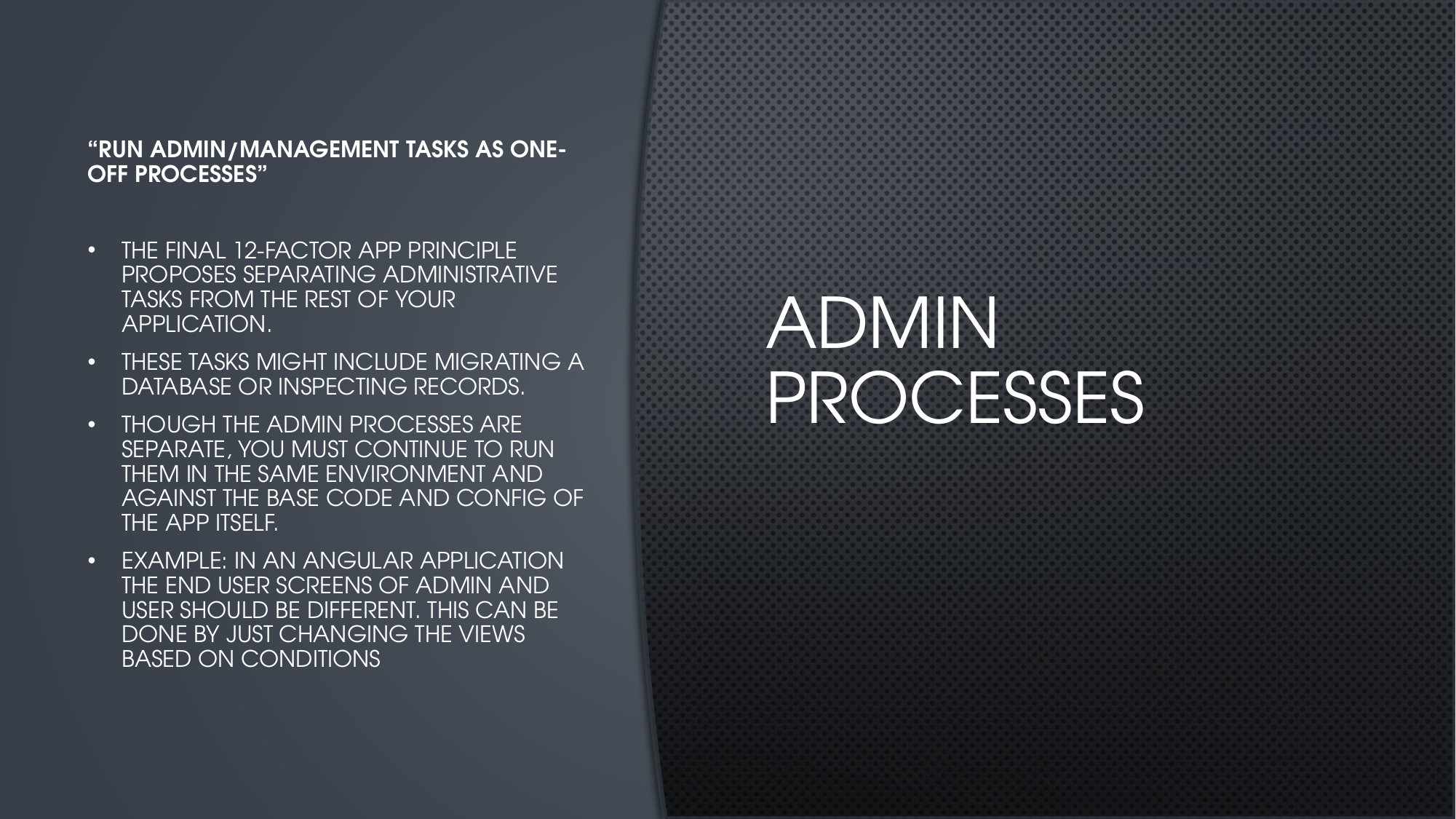

“Run admin/management tasks as one-off processes”

The final 12-factor app principle proposes separating administrative tasks from the rest of your application.
These tasks might include migrating a database or inspecting records.
Though the admin processes are separate, you must continue to run them in the same environment and against the base code and config of the app itself.
EXAMPLE: In an angular application the end user screens of admin and user should be different. This can be done by just changing the views based on conditions
# ADMIN PROCESSES